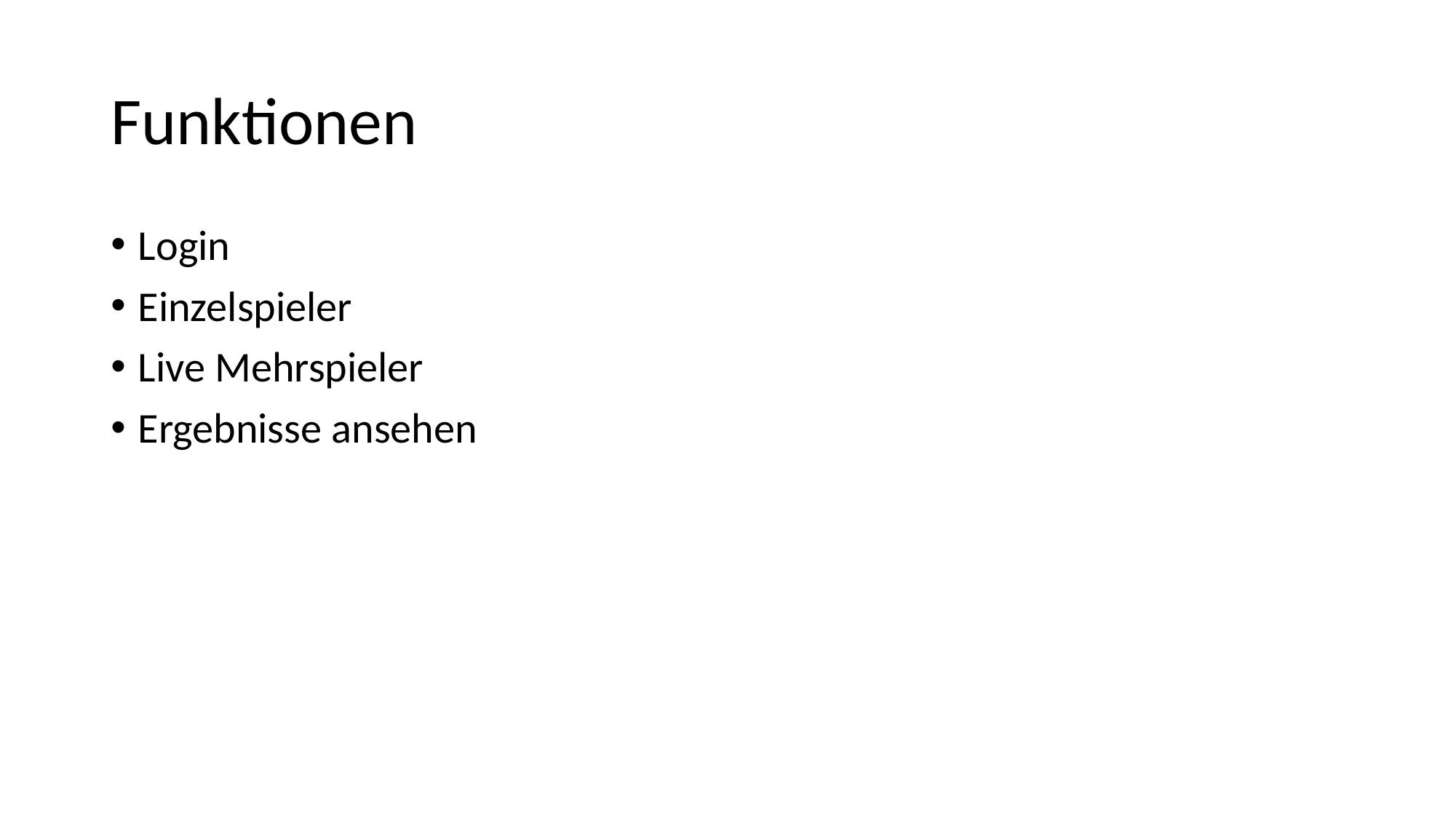

# Funktionen
Login
Einzelspieler
Live Mehrspieler
Ergebnisse ansehen